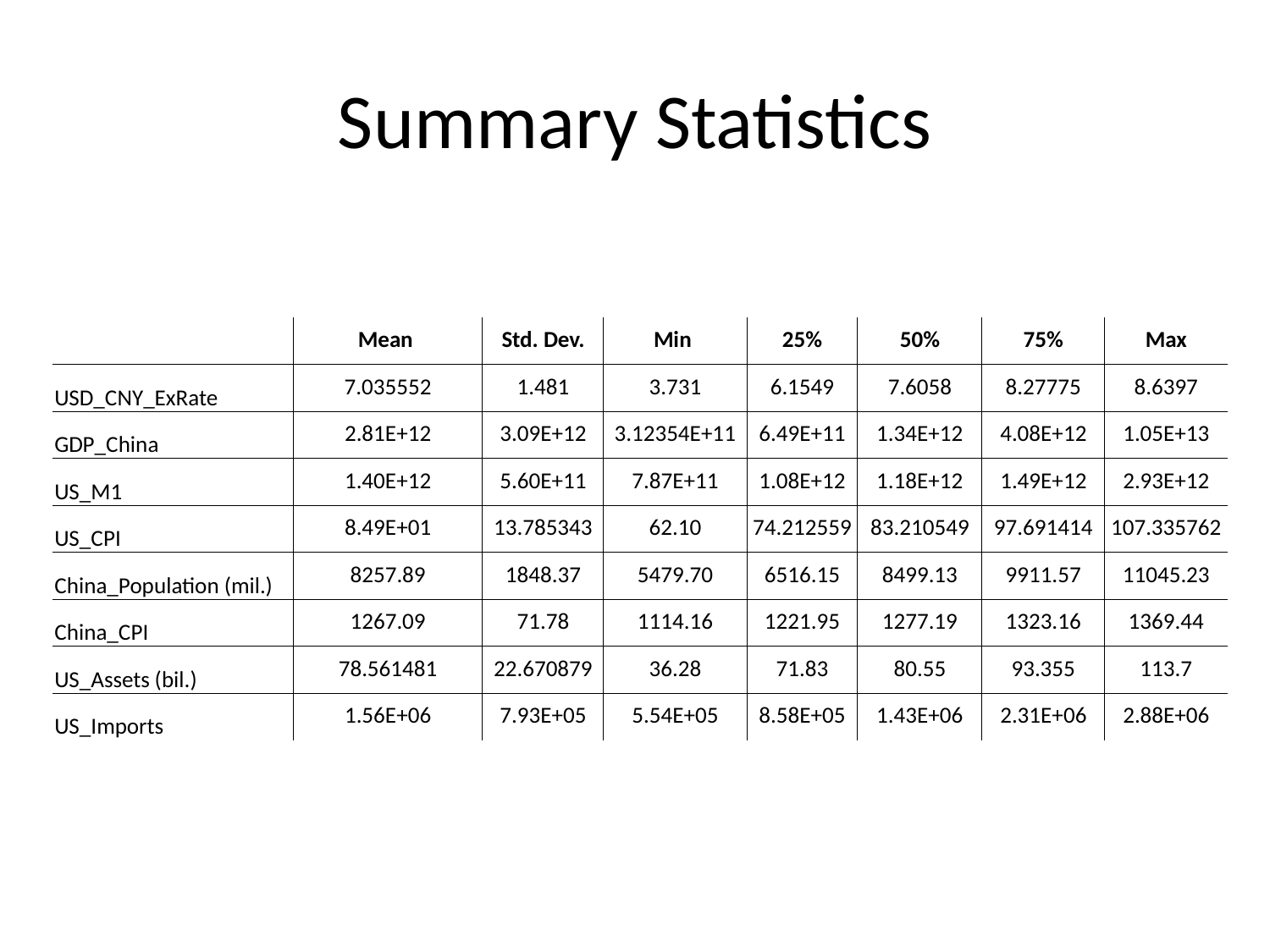

# Summary Statistics
|  | Mean | Std. Dev. | Min | 25% | 50% | 75% | Max |
| --- | --- | --- | --- | --- | --- | --- | --- |
| USD\_CNY\_ExRate | 7.035552 | 1.481 | 3.731 | 6.1549 | 7.6058 | 8.27775 | 8.6397 |
| GDP\_China | 2.81E+12 | 3.09E+12 | 3.12354E+11 | 6.49E+11 | 1.34E+12 | 4.08E+12 | 1.05E+13 |
| US\_M1 | 1.40E+12 | 5.60E+11 | 7.87E+11 | 1.08E+12 | 1.18E+12 | 1.49E+12 | 2.93E+12 |
| US\_CPI | 8.49E+01 | 13.785343 | 62.10 | 74.212559 | 83.210549 | 97.691414 | 107.335762 |
| China\_Population (mil.) | 8257.89 | 1848.37 | 5479.70 | 6516.15 | 8499.13 | 9911.57 | 11045.23 |
| China\_CPI | 1267.09 | 71.78 | 1114.16 | 1221.95 | 1277.19 | 1323.16 | 1369.44 |
| US\_Assets (bil.) | 78.561481 | 22.670879 | 36.28 | 71.83 | 80.55 | 93.355 | 113.7 |
| US\_Imports | 1.56E+06 | 7.93E+05 | 5.54E+05 | 8.58E+05 | 1.43E+06 | 2.31E+06 | 2.88E+06 |